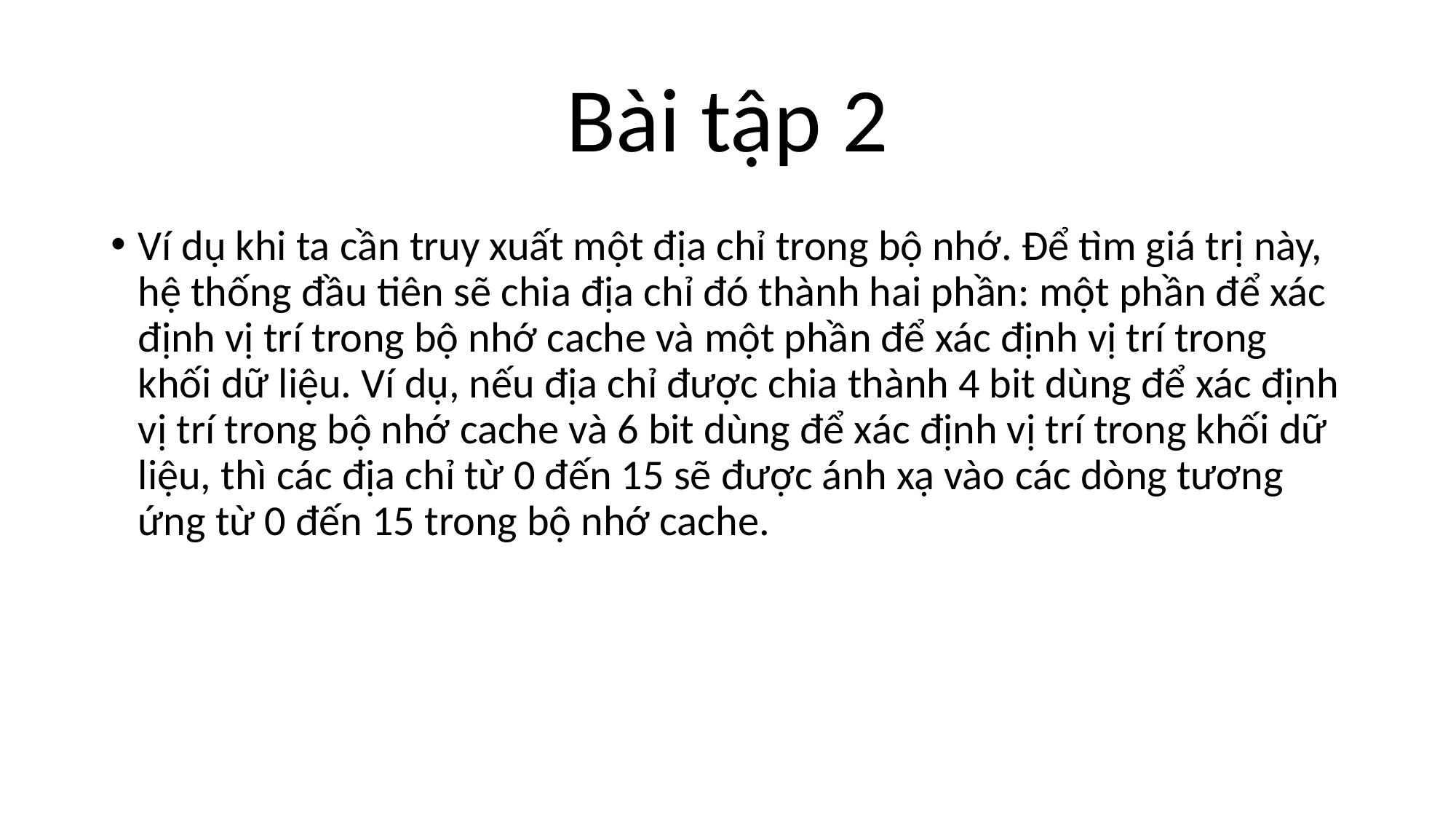

# Bài tập 2
Ví dụ khi ta cần truy xuất một địa chỉ trong bộ nhớ. Để tìm giá trị này, hệ thống đầu tiên sẽ chia địa chỉ đó thành hai phần: một phần để xác định vị trí trong bộ nhớ cache và một phần để xác định vị trí trong khối dữ liệu. Ví dụ, nếu địa chỉ được chia thành 4 bit dùng để xác định vị trí trong bộ nhớ cache và 6 bit dùng để xác định vị trí trong khối dữ liệu, thì các địa chỉ từ 0 đến 15 sẽ được ánh xạ vào các dòng tương ứng từ 0 đến 15 trong bộ nhớ cache.